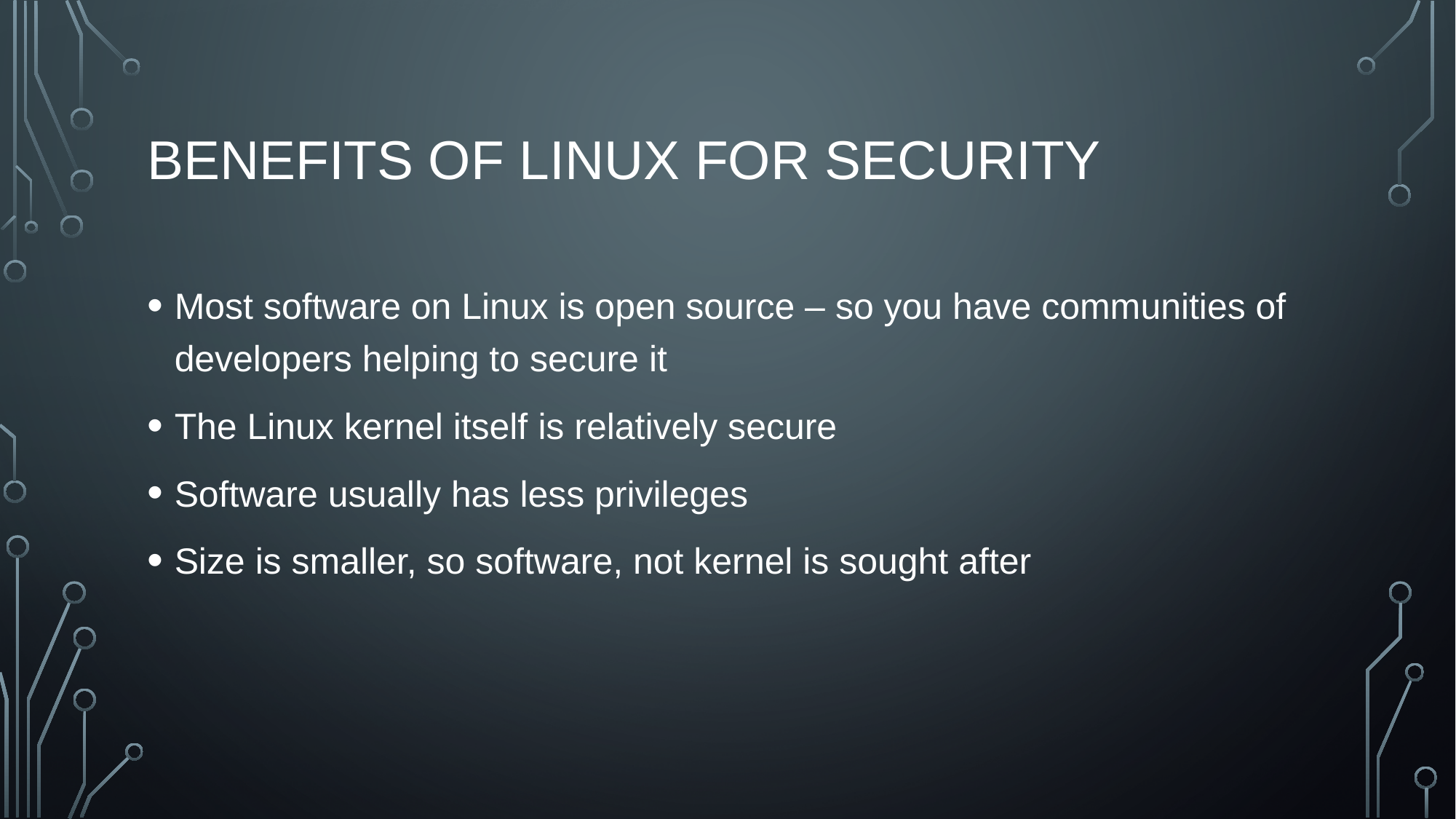

# Benefits of Linux for Security
Most software on Linux is open source – so you have communities of developers helping to secure it
The Linux kernel itself is relatively secure
Software usually has less privileges
Size is smaller, so software, not kernel is sought after